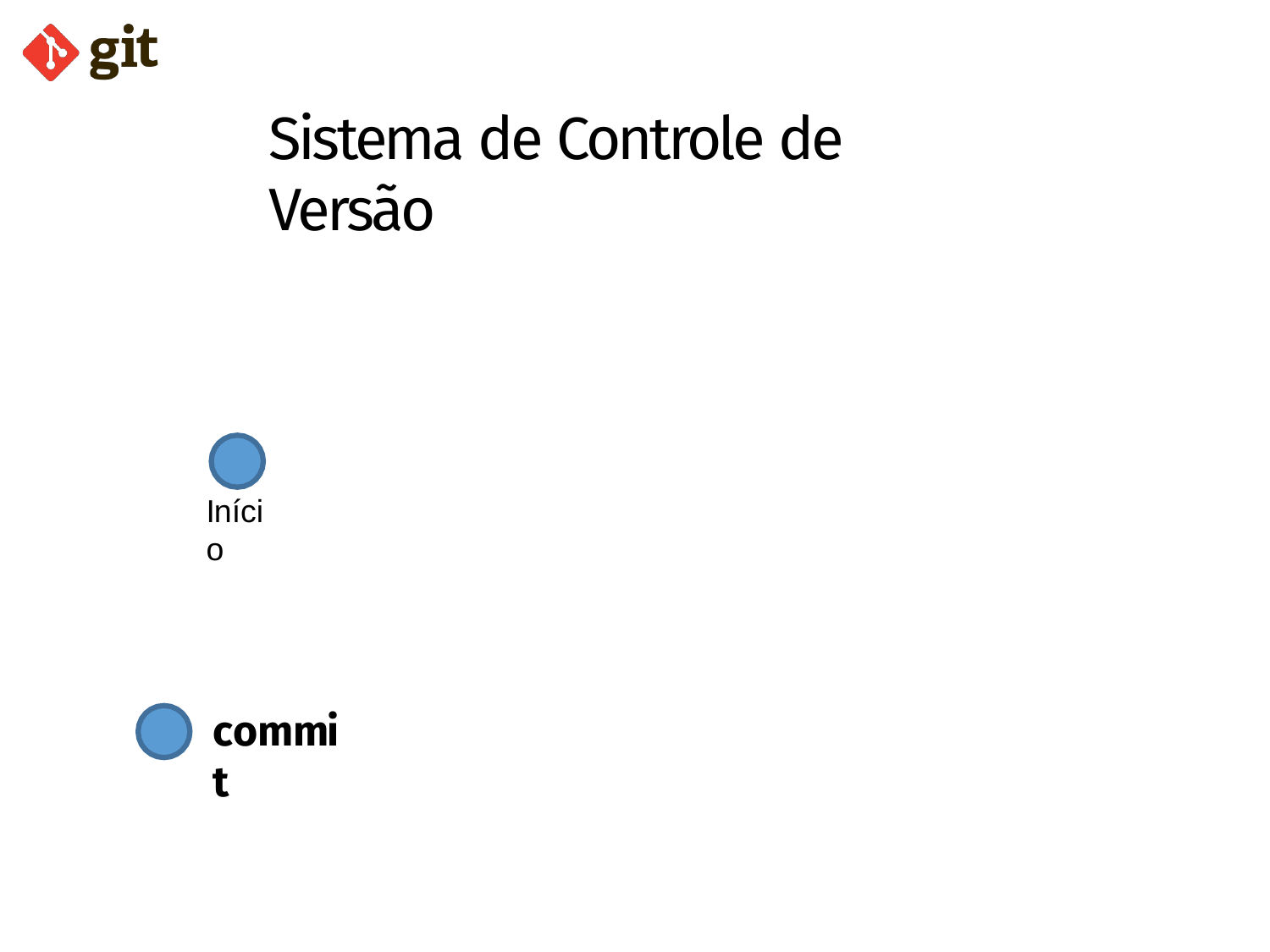

# Sistema de Controle de Versão

Início
commit